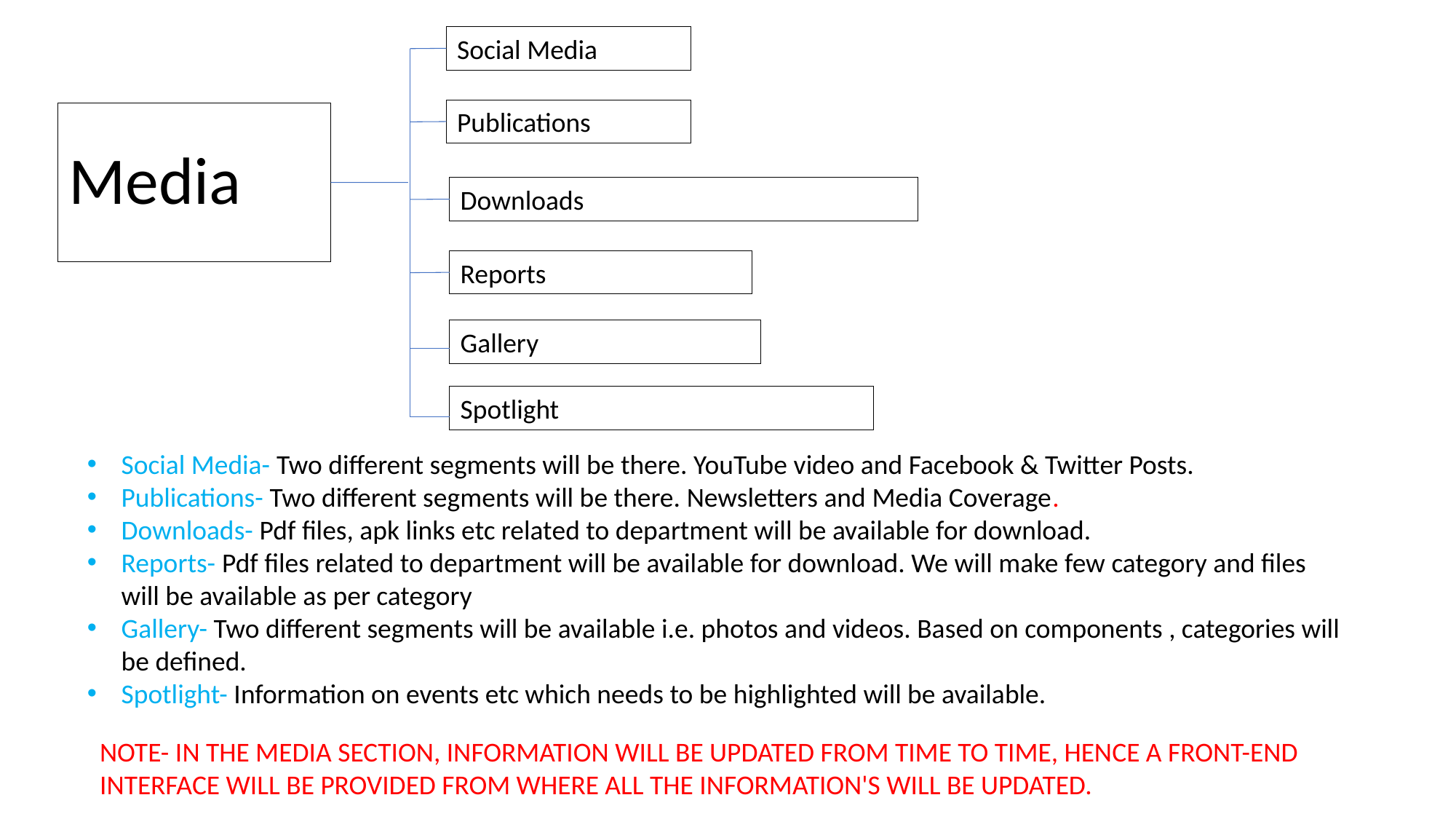

Social Media
Publications
# Media
Downloads
Reports
Gallery
Spotlight
Social Media- Two different segments will be there. YouTube video and Facebook & Twitter Posts.
Publications- Two different segments will be there. Newsletters and Media Coverage.
Downloads- Pdf files, apk links etc related to department will be available for download.
Reports- Pdf files related to department will be available for download. We will make few category and files will be available as per category
Gallery- Two different segments will be available i.e. photos and videos. Based on components , categories will be defined.
Spotlight- Information on events etc which needs to be highlighted will be available.
NOTE- IN THE MEDIA SECTION, INFORMATION WILL BE UPDATED FROM TIME TO TIME, HENCE A FRONT-END INTERFACE WILL BE PROVIDED FROM WHERE ALL THE INFORMATION'S WILL BE UPDATED.